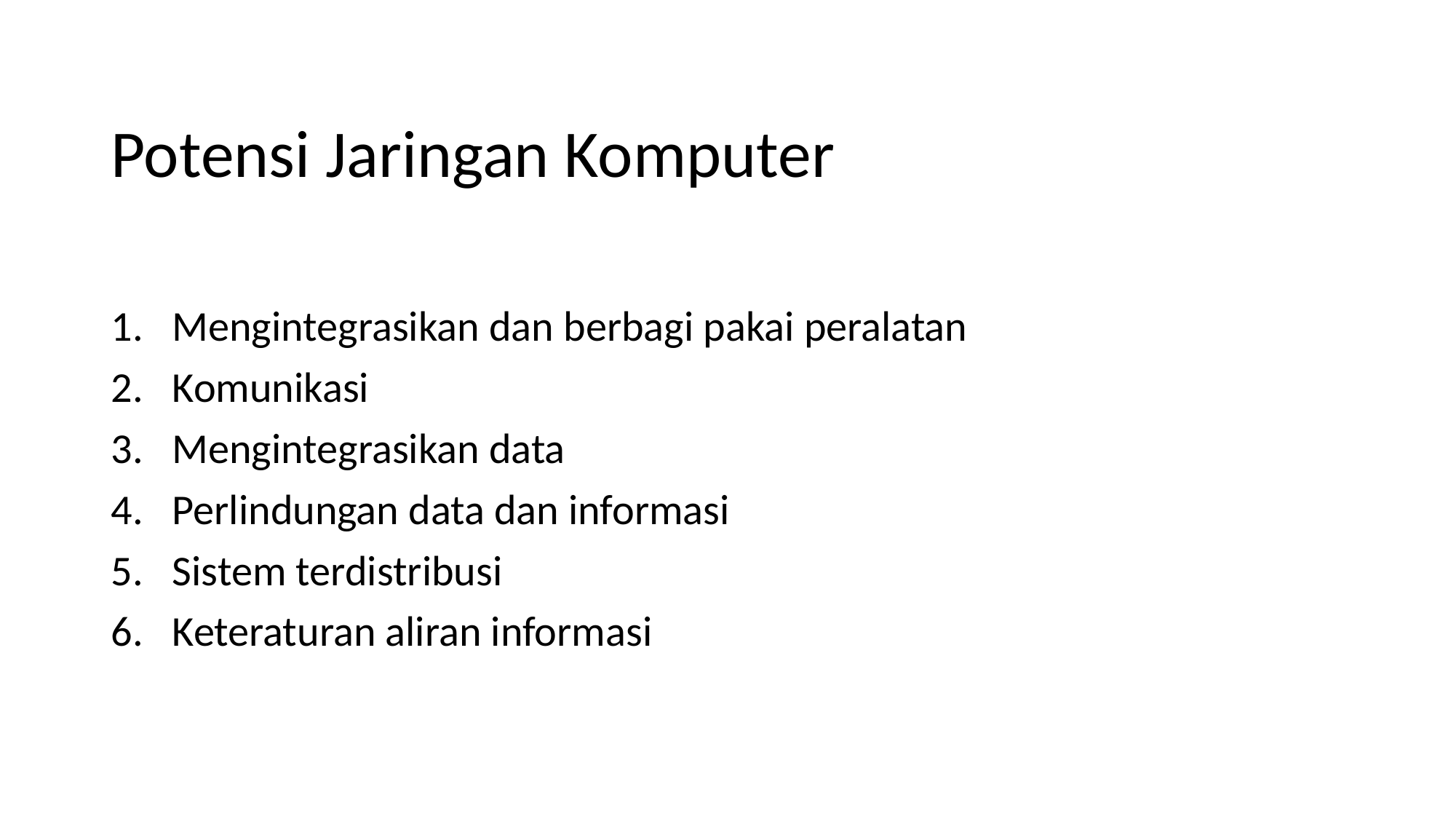

# Potensi Jaringan Komputer
Mengintegrasikan dan berbagi pakai peralatan
Komunikasi
Mengintegrasikan data
Perlindungan data dan informasi
Sistem terdistribusi
Keteraturan aliran informasi